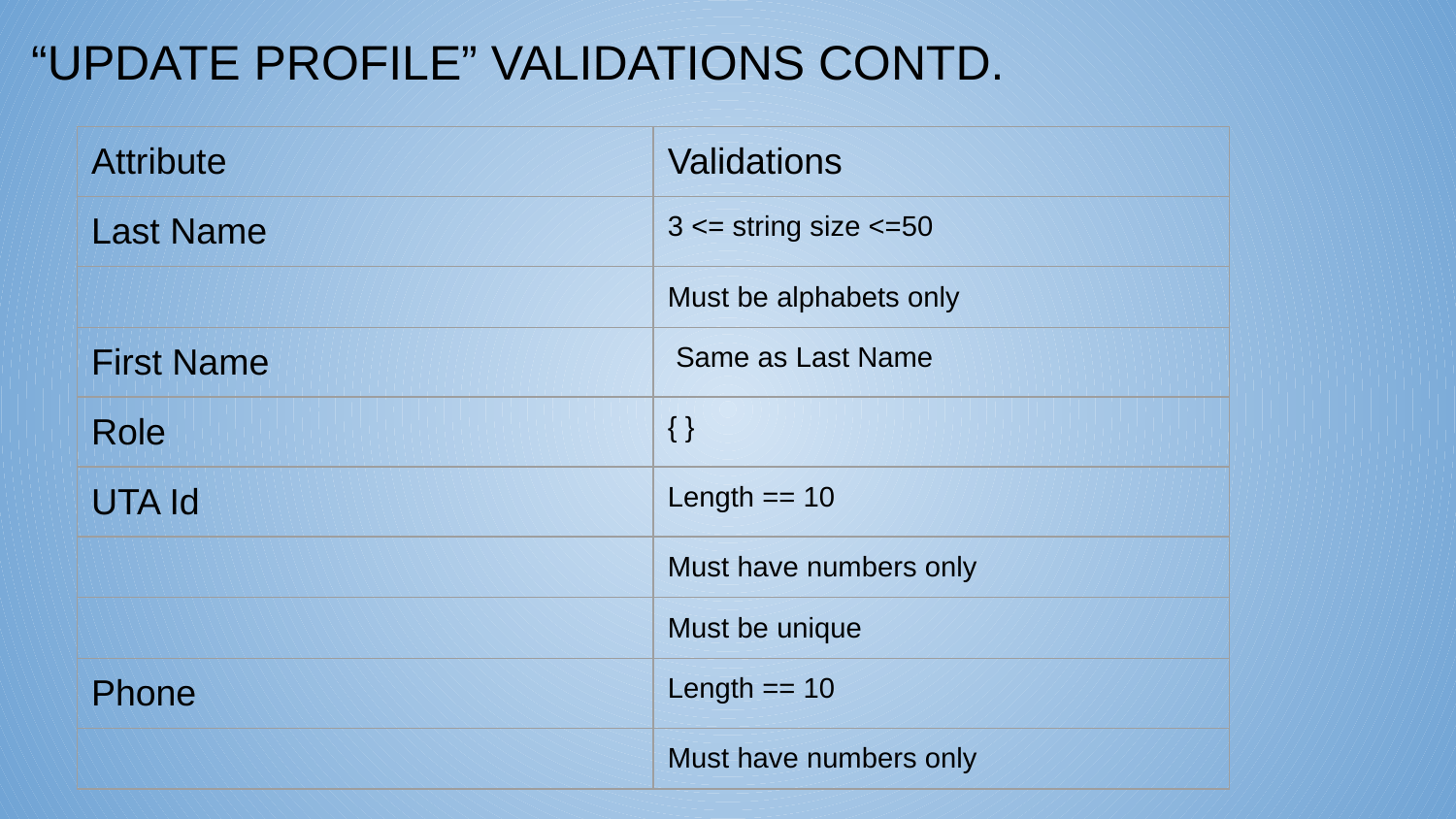

“UPDATE PROFILE” VALIDATIONS CONTD.
| Attribute | Validations |
| --- | --- |
| Last Name | 3 <= string size <=50 |
|  | Must be alphabets only |
| First Name | Same as Last Name |
| Role | { } |
| UTA Id | Length == 10 |
|  | Must have numbers only |
|  | Must be unique |
| Phone | Length == 10 |
|  | Must have numbers only |